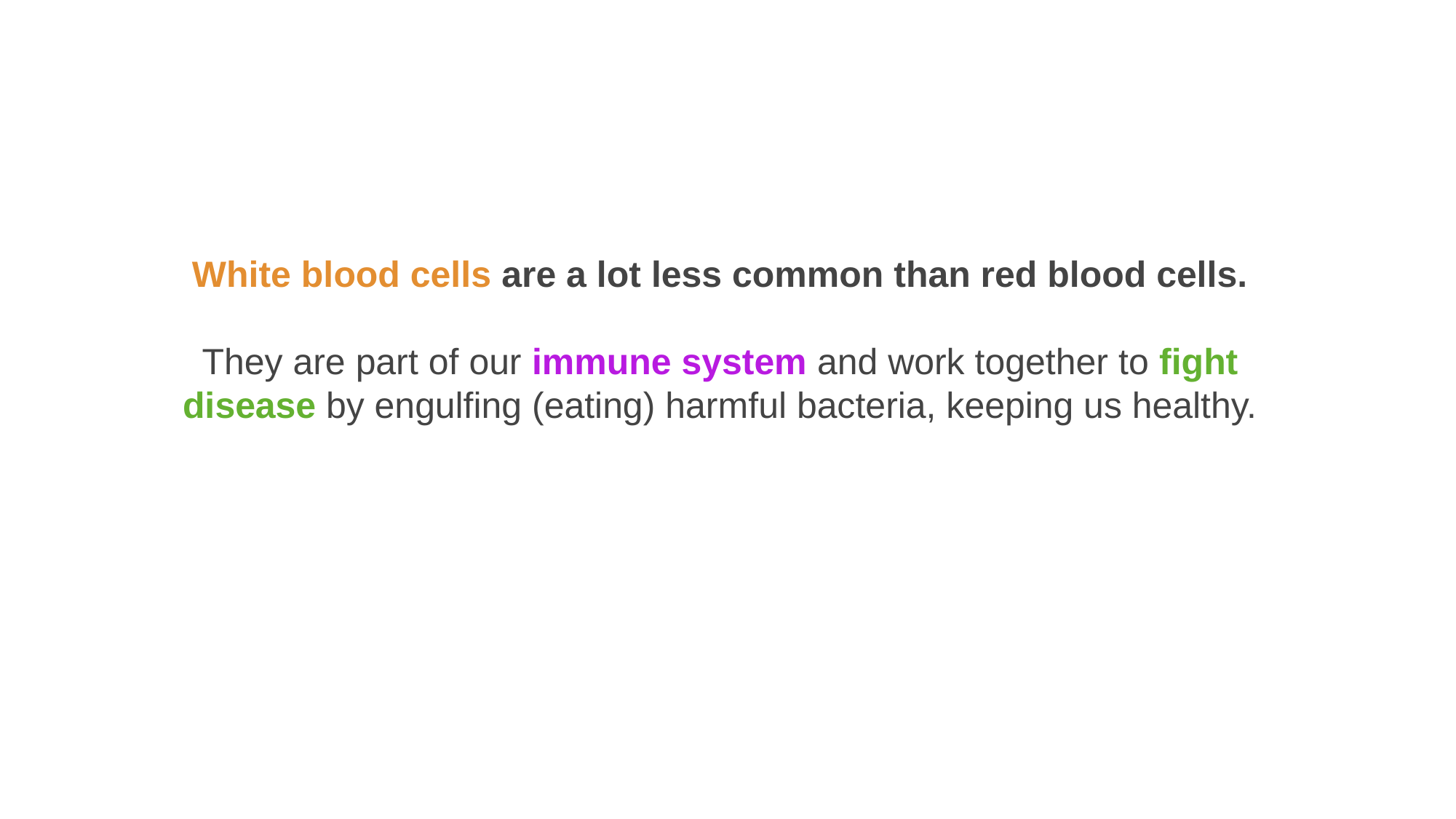

White blood cells are a lot less common than red blood cells.

They are part of our immune system and work together to fight disease by engulfing (eating) harmful bacteria, keeping us healthy.